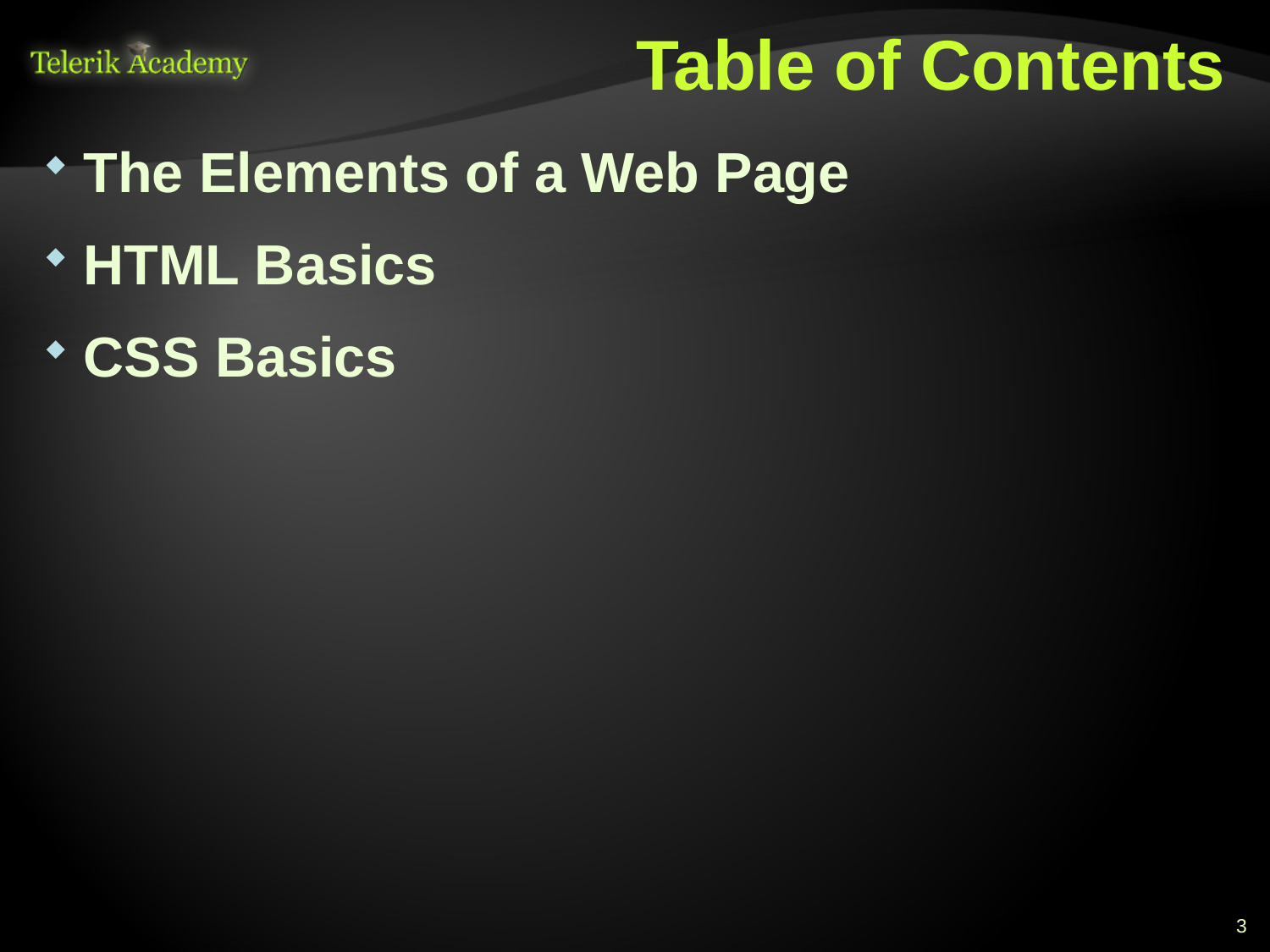

# Table of Contents
The Elements of a Web Page
HTML Basics
CSS Basics

3